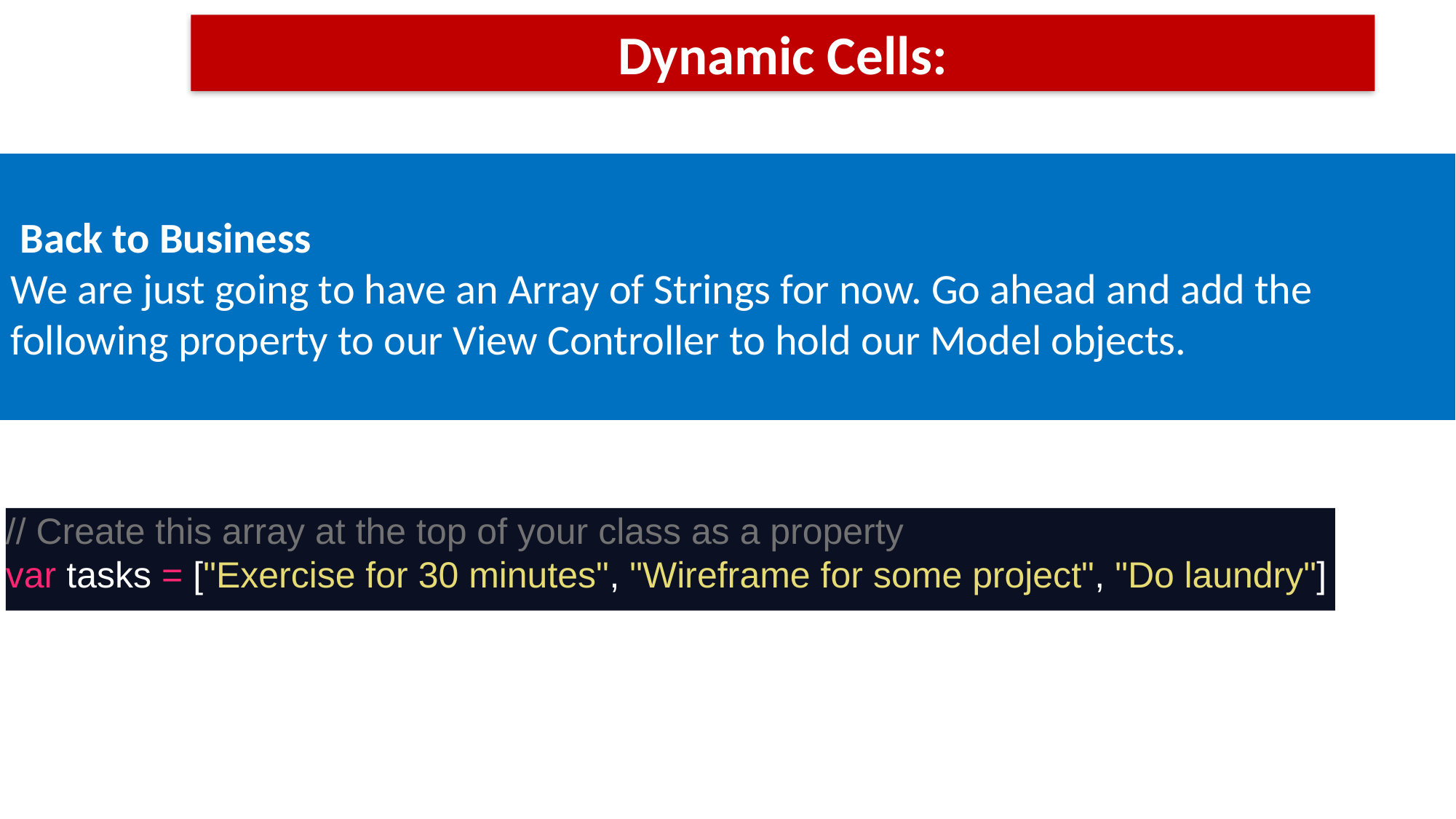

Dynamic Cells:

 Back to Business
We are just going to have an Array of Strings for now. Go ahead and add the following property to our View Controller to hold our Model objects.

// Create this array at the top of your class as a property
var tasks = ["Exercise for 30 minutes", "Wireframe for some project", "Do laundry"]